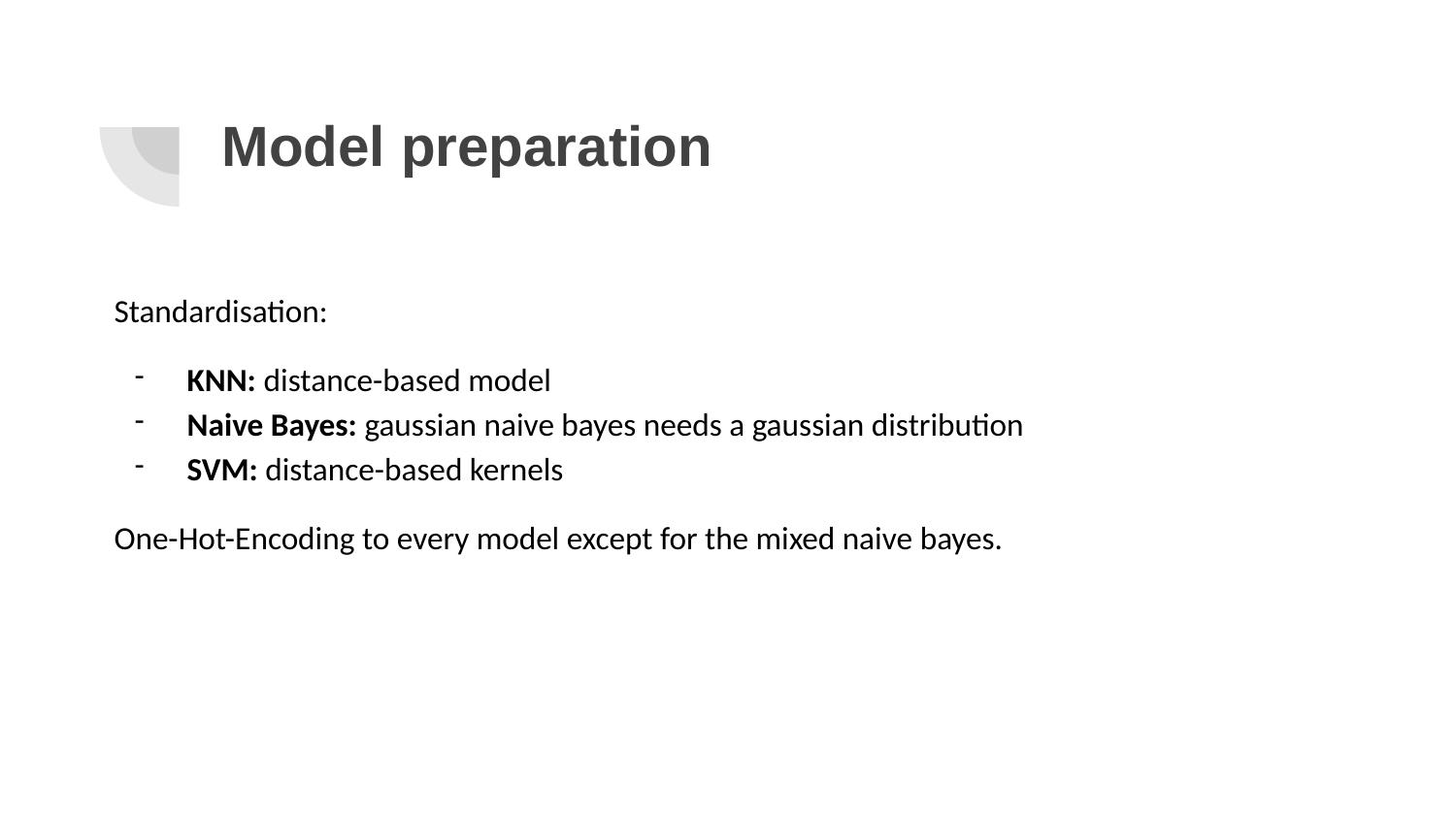

# Model preparation
Standardisation:
KNN: distance-based model
Naive Bayes: gaussian naive bayes needs a gaussian distribution
SVM: distance-based kernels
One-Hot-Encoding to every model except for the mixed naive bayes.